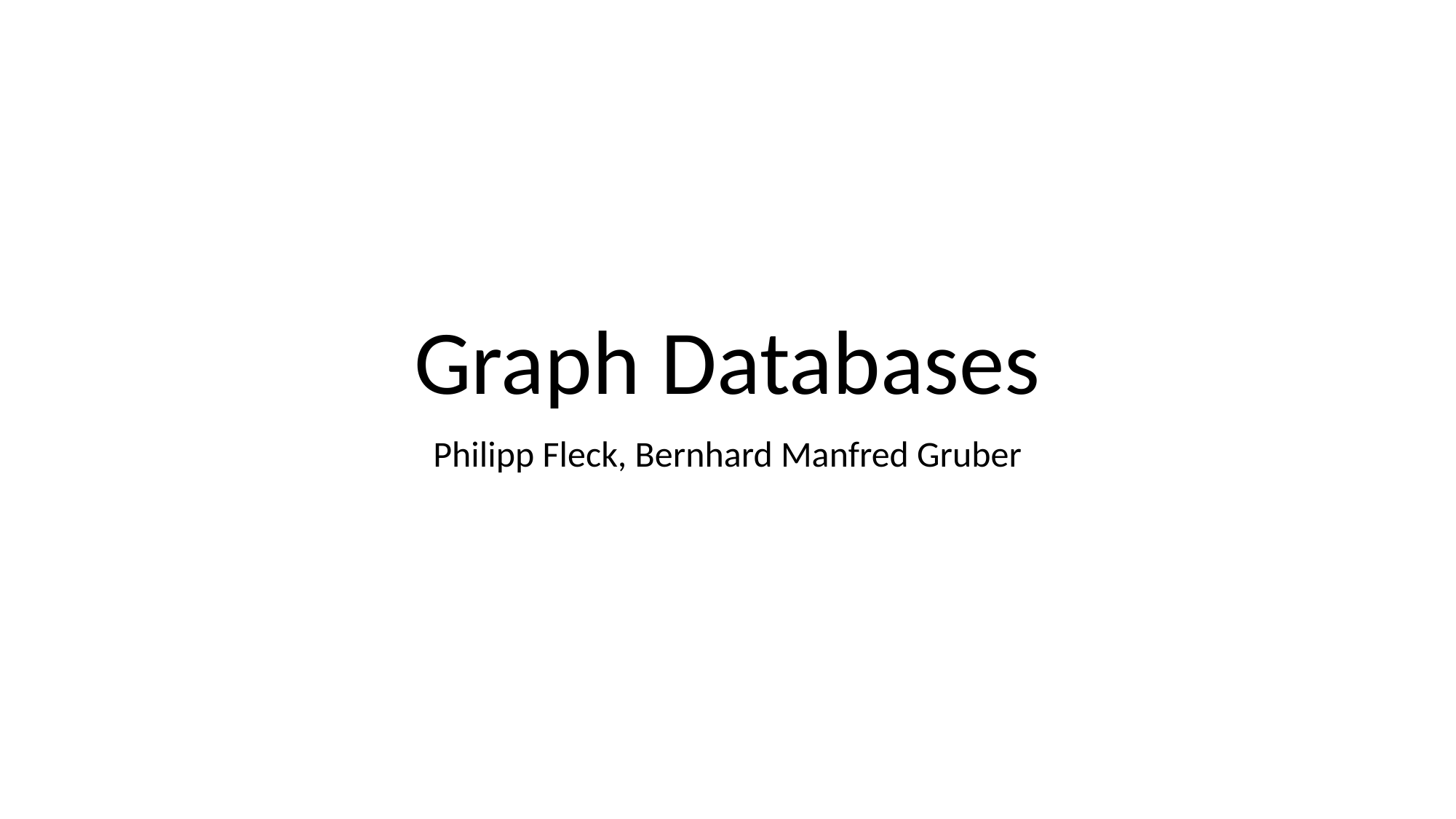

# Graph Databases
Philipp Fleck, Bernhard Manfred Gruber